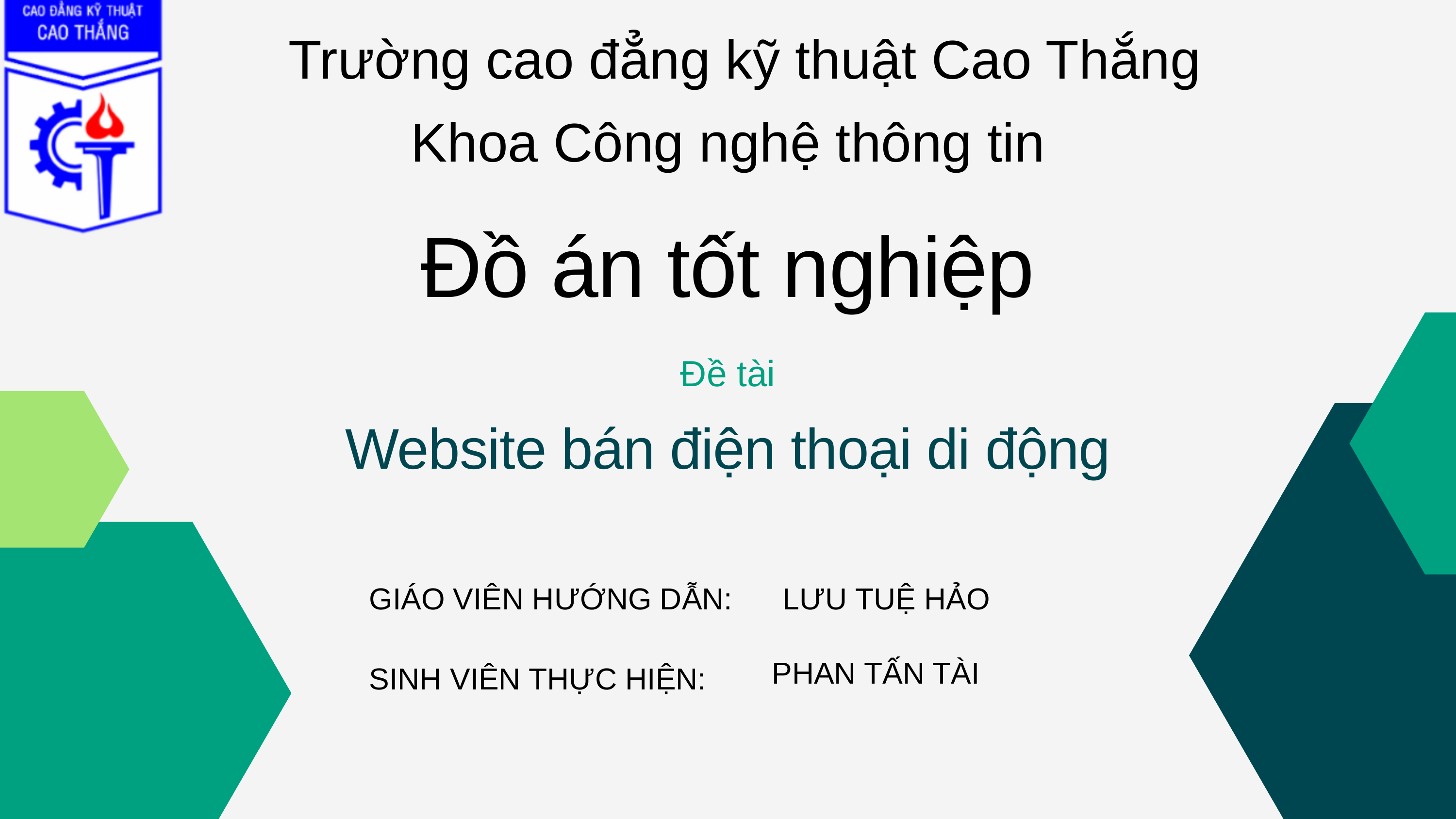

Trường cao đẳng kỹ thuật Cao Thắng
Khoa Công nghệ thông tin
Đồ án tốt nghiệp

Đề tài

Website bán điện thoại di động

GIÁO VIÊN HƯỚNG DẪN:      LƯU TUỆ HẢO
PHAN TẤN TÀI
SINH VIÊN THỰC HIỆN: